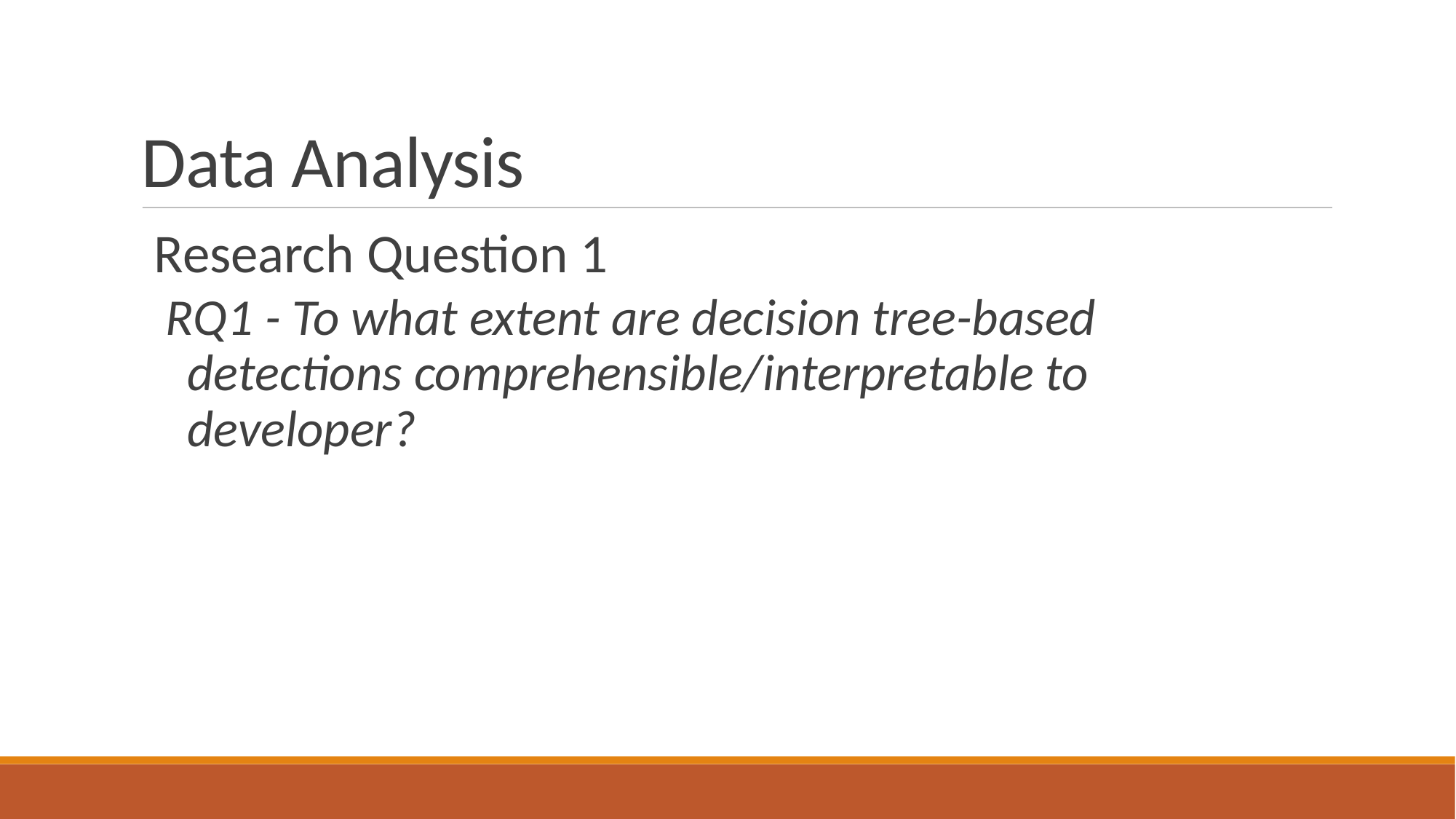

Data Analysis
Research Question 1
RQ1 - To what extent are decision tree-based detections comprehensible/interpretable to developer?